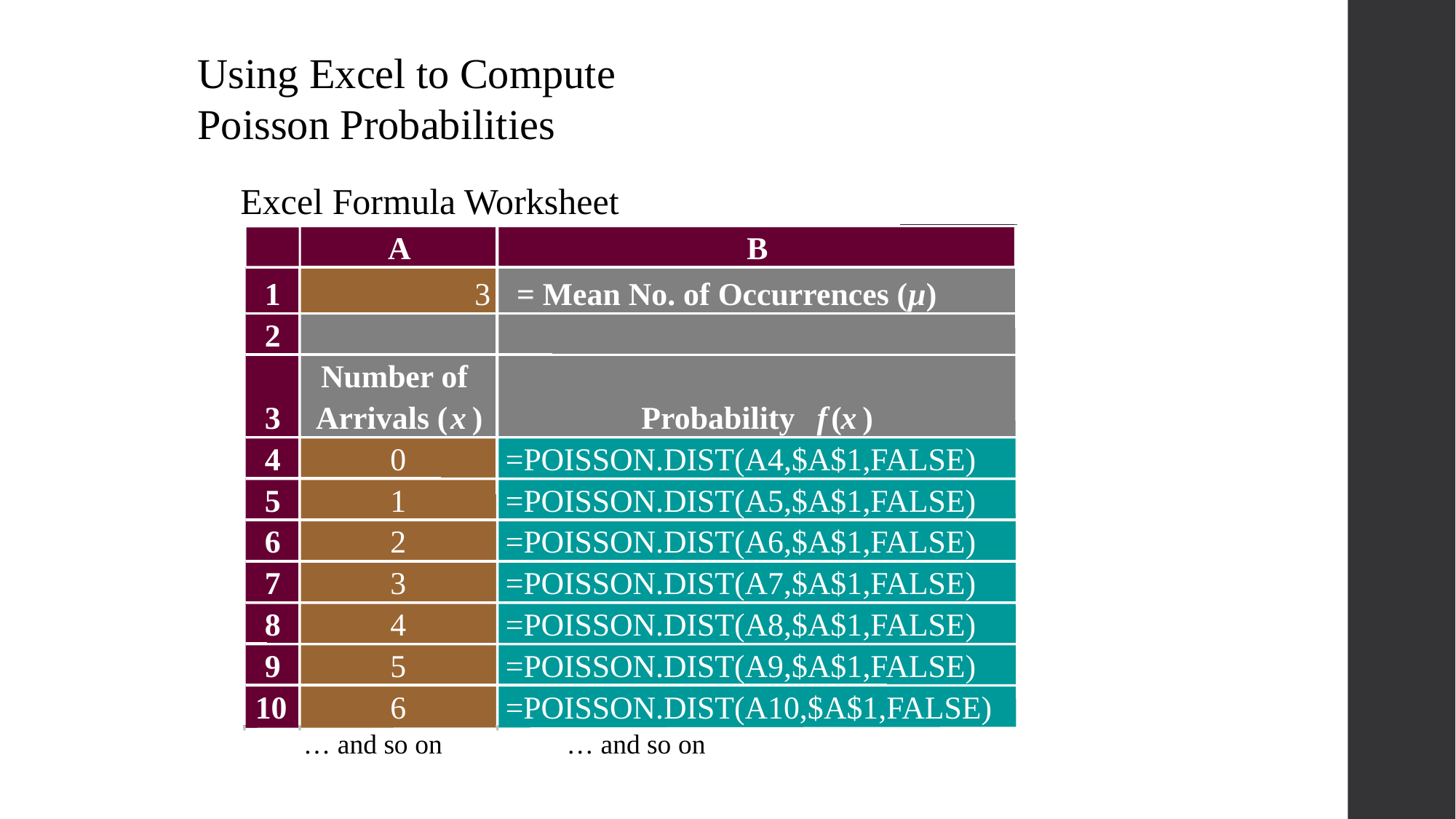

Using Excel to Compute
Poisson Probabilities
     Excel Formula Worksheet

A

B

1
3
 = Mean No. of Occurrences (µ)

2

Number of
3
Arrivals (
x
)
Probability
f
(
x
)

4
0
=POISSON.DIST(A4,$A$1,FALSE)

5
1
=POISSON.DIST(A5,$A$1,FALSE)

6
2
=POISSON.DIST(A6,$A$1,FALSE)

7
3
=POISSON.DIST(A7,$A$1,FALSE)

8
4
=POISSON.DIST(A8,$A$1,FALSE)

9
5
=POISSON.DIST(A9,$A$1,FALSE)

10
6
=POISSON.DIST(A10,$A$1,FALSE)

… and so on                  … and so on